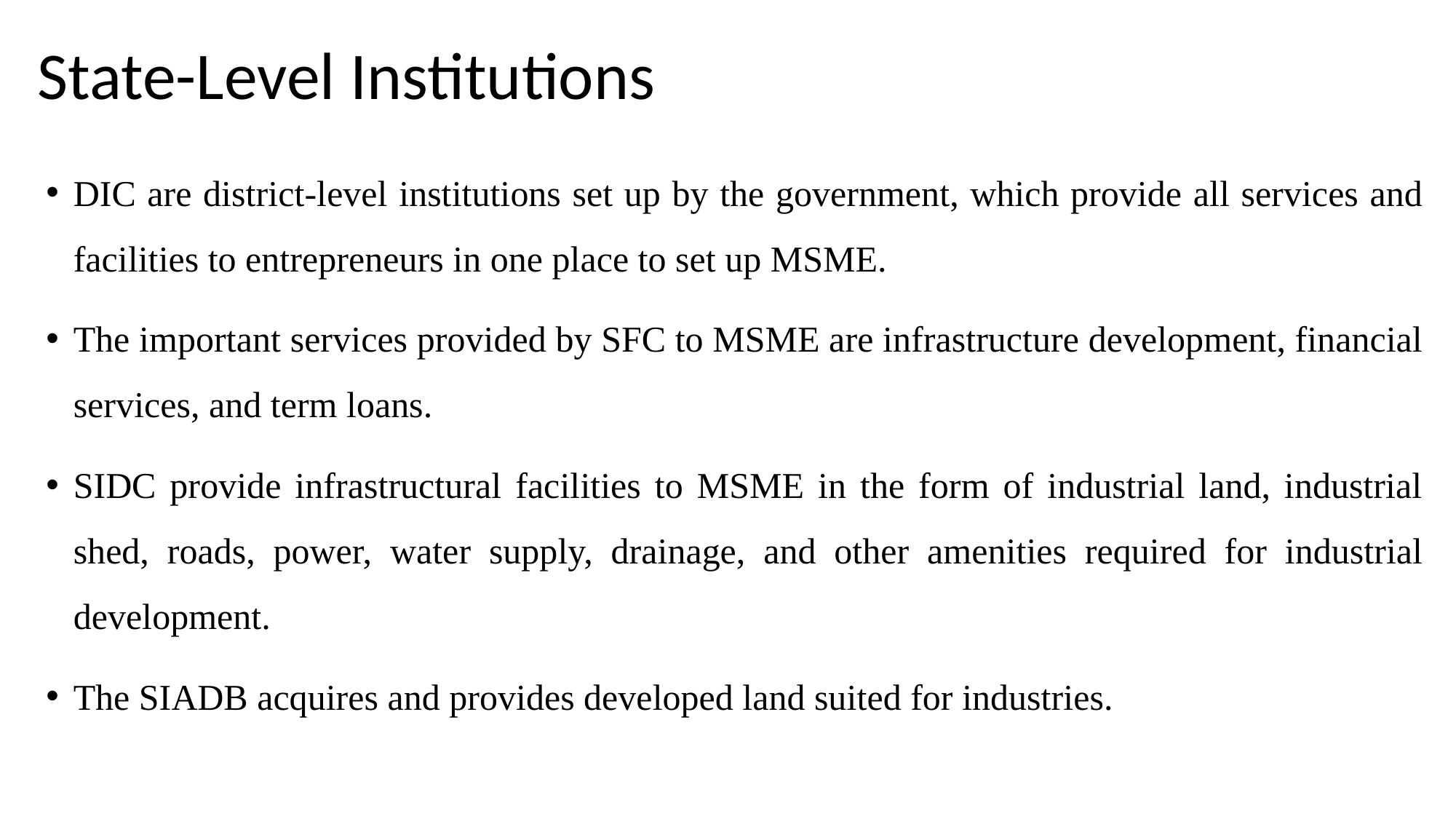

# State-Level Institutions
DIC are district-level institutions set up by the government, which provide all services and facilities to entrepreneurs in one place to set up MSME.
The important services provided by SFC to MSME are infrastructure development, financial services, and term loans.
SIDC provide infrastructural facilities to MSME in the form of industrial land, industrial shed, roads, power, water supply, drainage, and other amenities required for industrial development.
The SIADB acquires and provides developed land suited for industries.